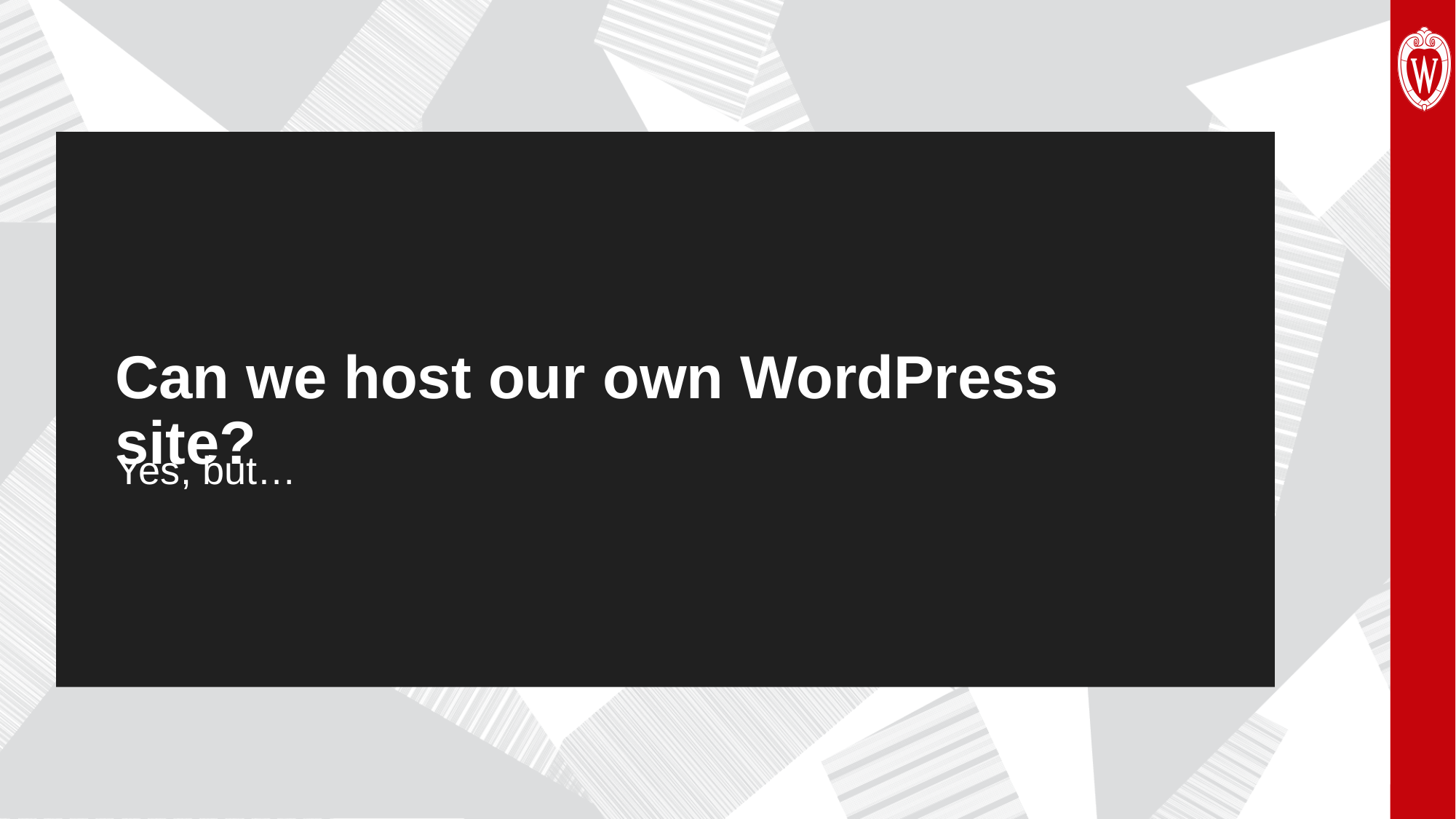

# Can we host our own WordPress site?
Yes, but…